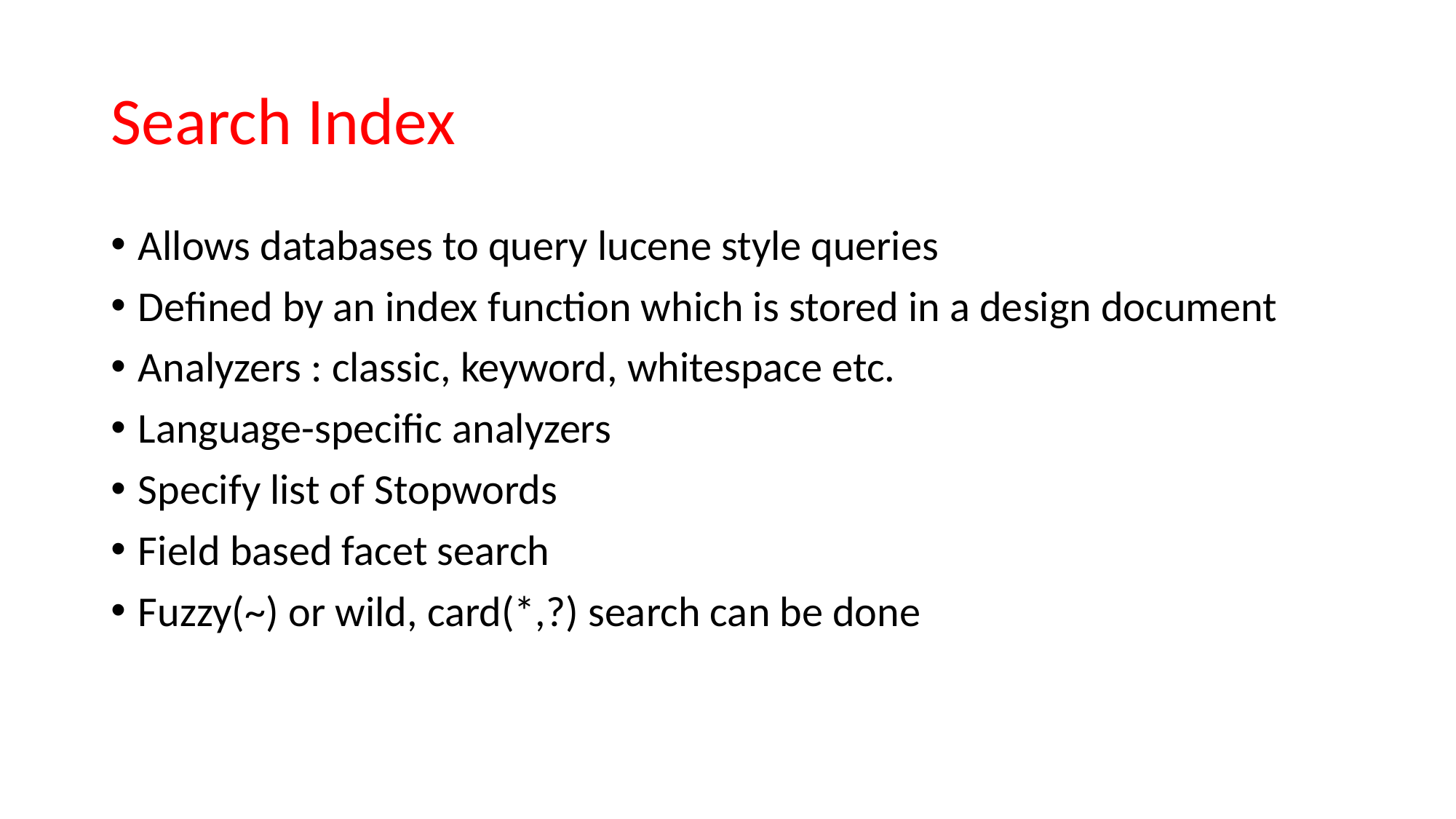

# Search Index
Allows databases to query lucene style queries
Defined by an index function which is stored in a design document
Analyzers : classic, keyword, whitespace etc.
Language-specific analyzers
Specify list of Stopwords
Field based facet search
Fuzzy(~) or wild, card(*,?) search can be done